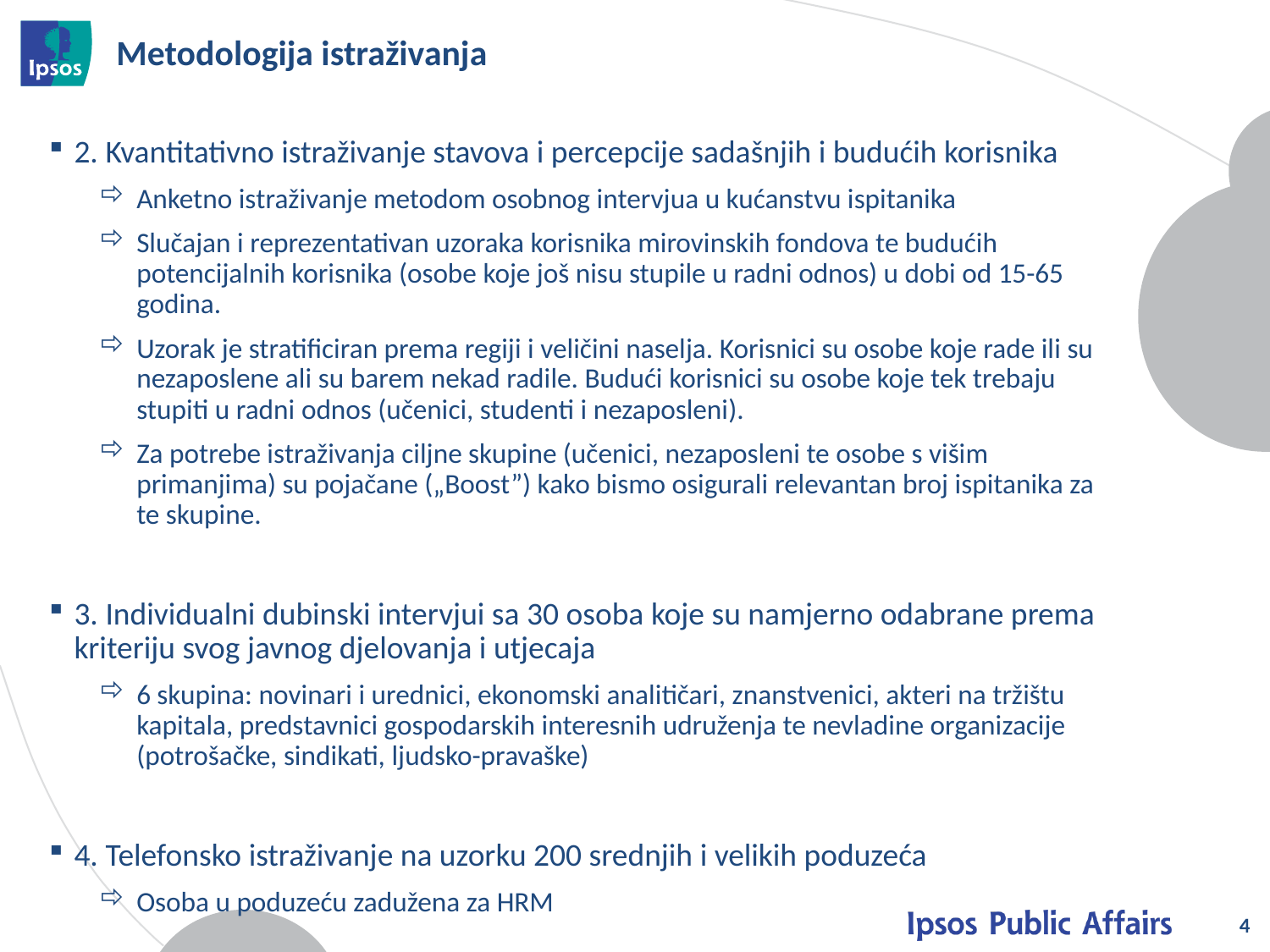

# Metodologija istraživanja
2. Kvantitativno istraživanje stavova i percepcije sadašnjih i budućih korisnika
Anketno istraživanje metodom osobnog intervjua u kućanstvu ispitanika
Slučajan i reprezentativan uzoraka korisnika mirovinskih fondova te budućih potencijalnih korisnika (osobe koje još nisu stupile u radni odnos) u dobi od 15-65 godina.
Uzorak je stratificiran prema regiji i veličini naselja. Korisnici su osobe koje rade ili su nezaposlene ali su barem nekad radile. Budući korisnici su osobe koje tek trebaju stupiti u radni odnos (učenici, studenti i nezaposleni).
Za potrebe istraživanja ciljne skupine (učenici, nezaposleni te osobe s višim primanjima) su pojačane („Boost”) kako bismo osigurali relevantan broj ispitanika za te skupine.

3. Individualni dubinski intervjui sa 30 osoba koje su namjerno odabrane prema kriteriju svog javnog djelovanja i utjecaja
6 skupina: novinari i urednici, ekonomski analitičari, znanstvenici, akteri na tržištu kapitala, predstavnici gospodarskih interesnih udruženja te nevladine organizacije (potrošačke, sindikati, ljudsko-pravaške)

4. Telefonsko istraživanje na uzorku 200 srednjih i velikih poduzeća
Osoba u poduzeću zadužena za HRM

4